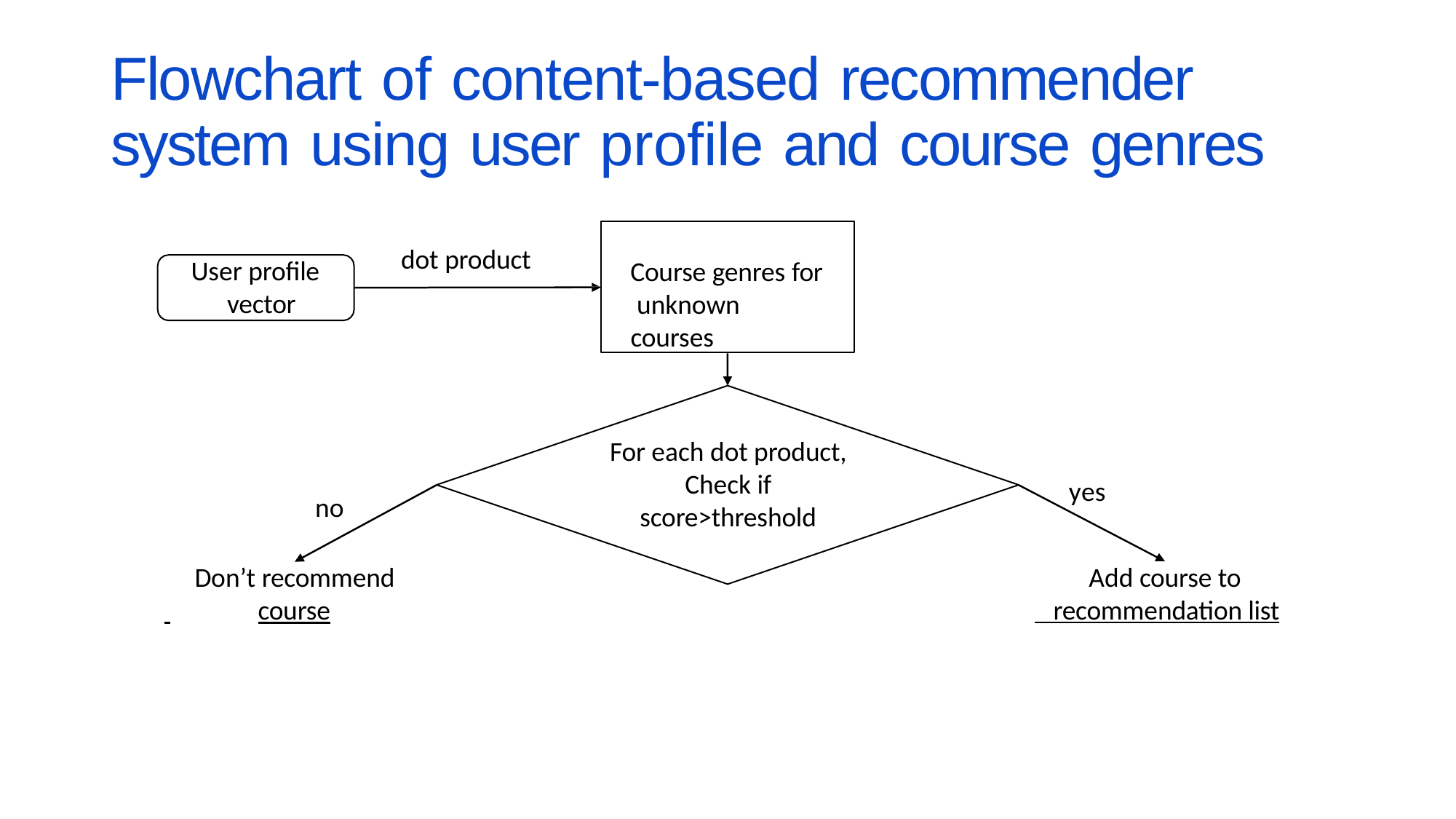

# Flowchart of content-based recommender  system using user profile and course genres

Course genres for  unknown courses
dot product
User profile  vector

For each dot product,  Check if  score>threshold
yes
no
Add course to
   recommendation list
Don’t recommend
 	course